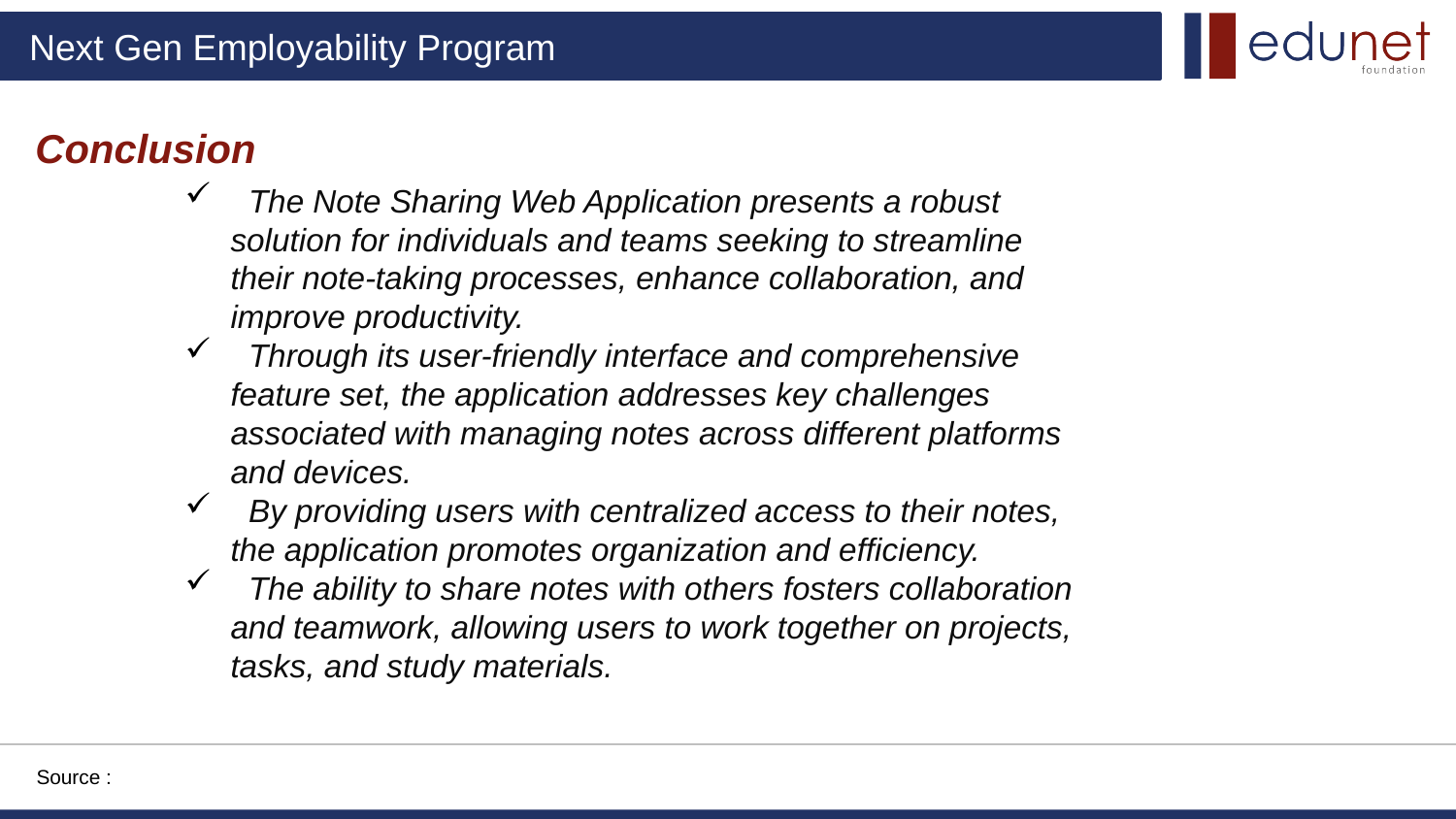

Conclusion
  The Note Sharing Web Application presents a robust solution for individuals and teams seeking to streamline their note-taking processes, enhance collaboration, and improve productivity.
  Through its user-friendly interface and comprehensive feature set, the application addresses key challenges associated with managing notes across different platforms and devices.
  By providing users with centralized access to their notes, the application promotes organization and efficiency.
  The ability to share notes with others fosters collaboration and teamwork, allowing users to work together on projects, tasks, and study materials.
Source :